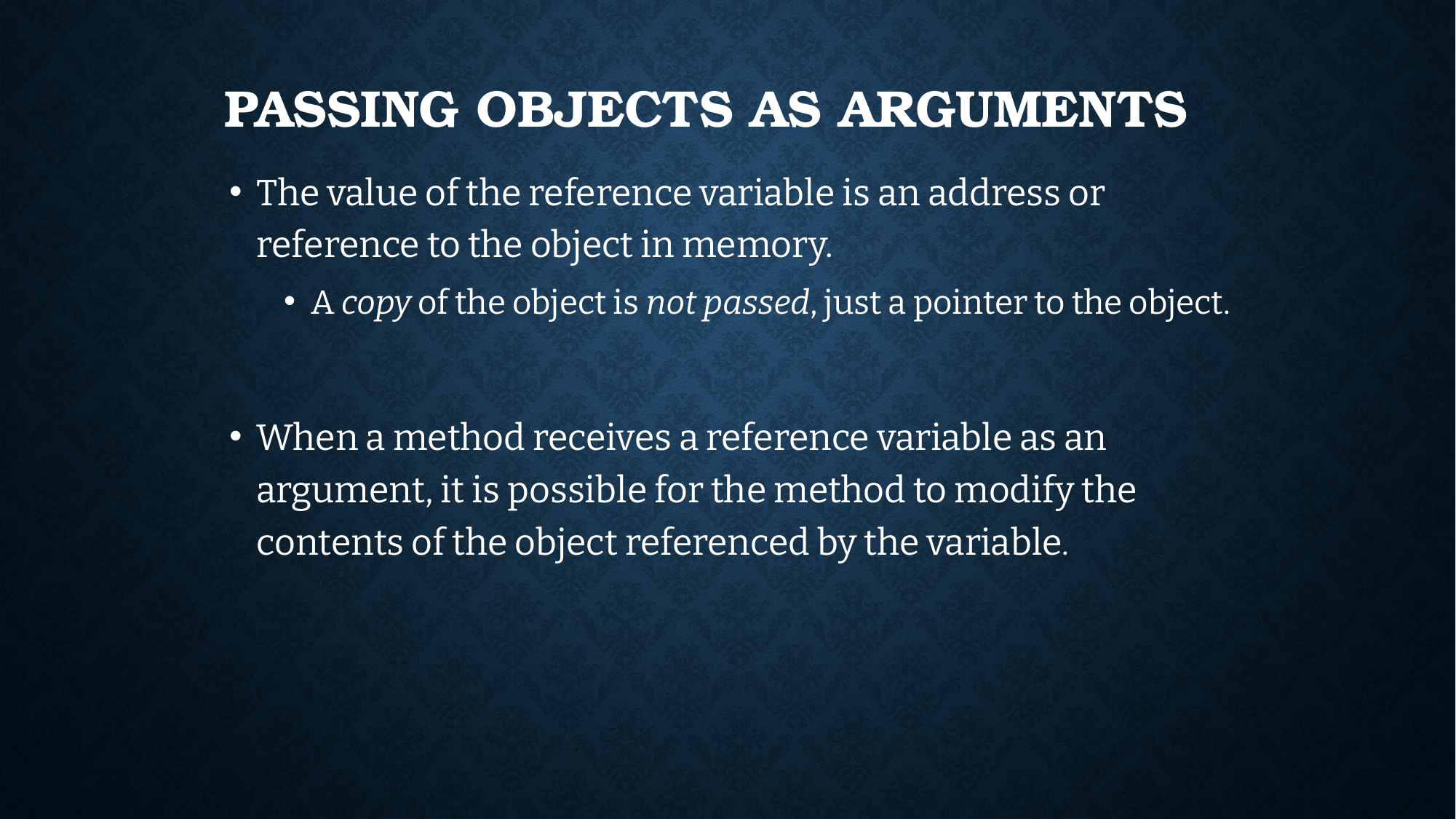

Passing Objects as Arguments
The value of the reference variable is an address or reference to the object in memory.
A copy of the object is not passed, just a pointer to the object.

When a method receives a reference variable as an argument, it is possible for the method to modify the contents of the object referenced by the variable.